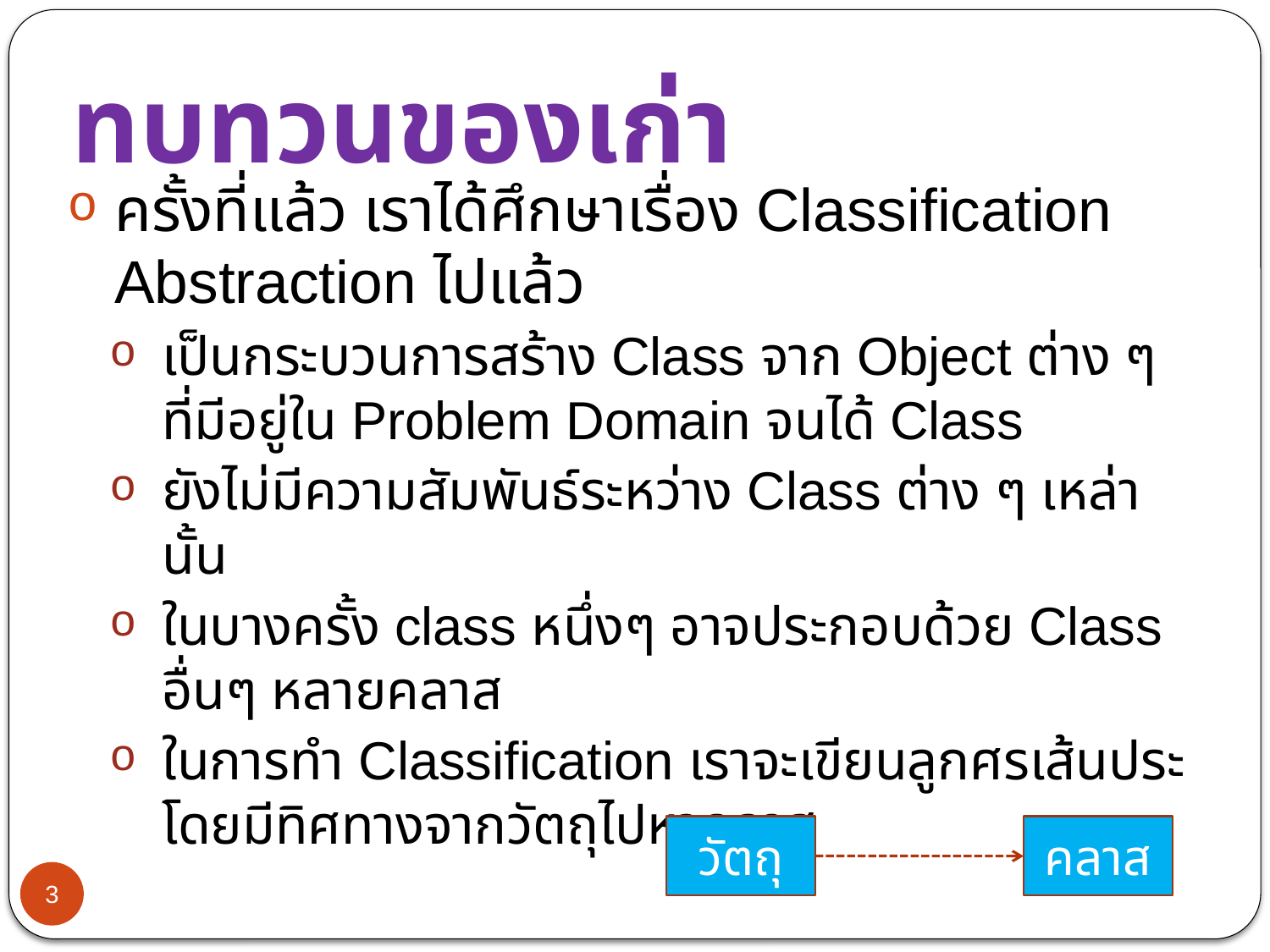

# ทบทวนของเก่า
ครั้งที่แล้ว เราได้ศึกษาเรื่อง Classification Abstraction ไปแล้ว
เป็นกระบวนการสร้าง Class จาก Object ต่าง ๆ ที่มีอยู่ใน Problem Domain จนได้ Class
ยังไม่มีความสัมพันธ์ระหว่าง Class ต่าง ๆ เหล่านั้น
ในบางครั้ง class หนึ่งๆ อาจประกอบด้วย Class อื่นๆ หลายคลาส
ในการทำ Classification เราจะเขียนลูกศรเส้นประ โดยมีทิศทางจากวัตถุไปหาคลาส

วัตถุ
คลาส
3